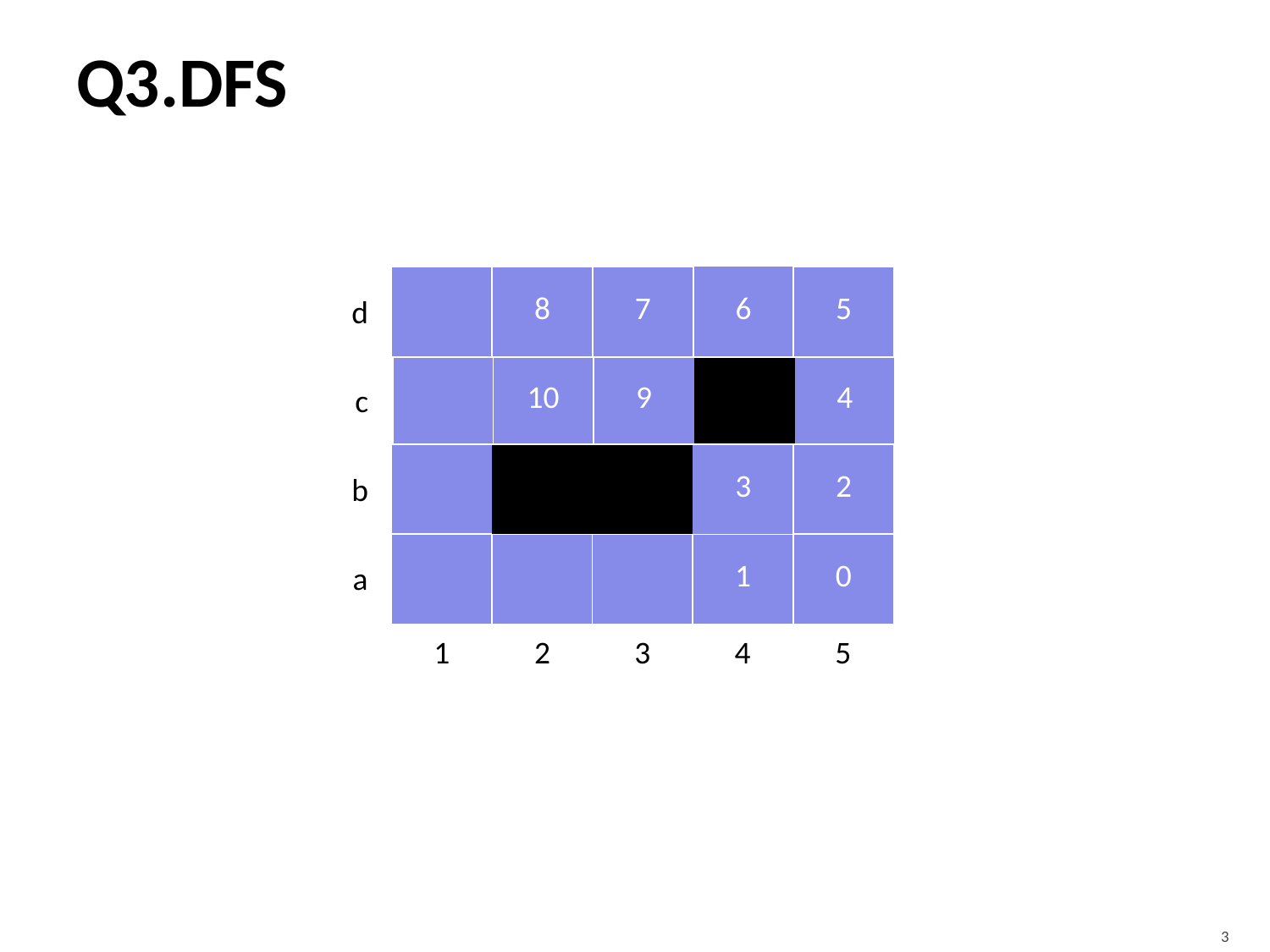

# Q3.DFS
|  | 8 | 7 | 6 | 5 |
| --- | --- | --- | --- | --- |
d
|  | 10 | 9 |  | 4 |
| --- | --- | --- | --- | --- |
c
|  |  |  | 3 | 2 |
| --- | --- | --- | --- | --- |
b
|  |  |  | 1 | 0 |
| --- | --- | --- | --- | --- |
a
1
2
3
4
5
3